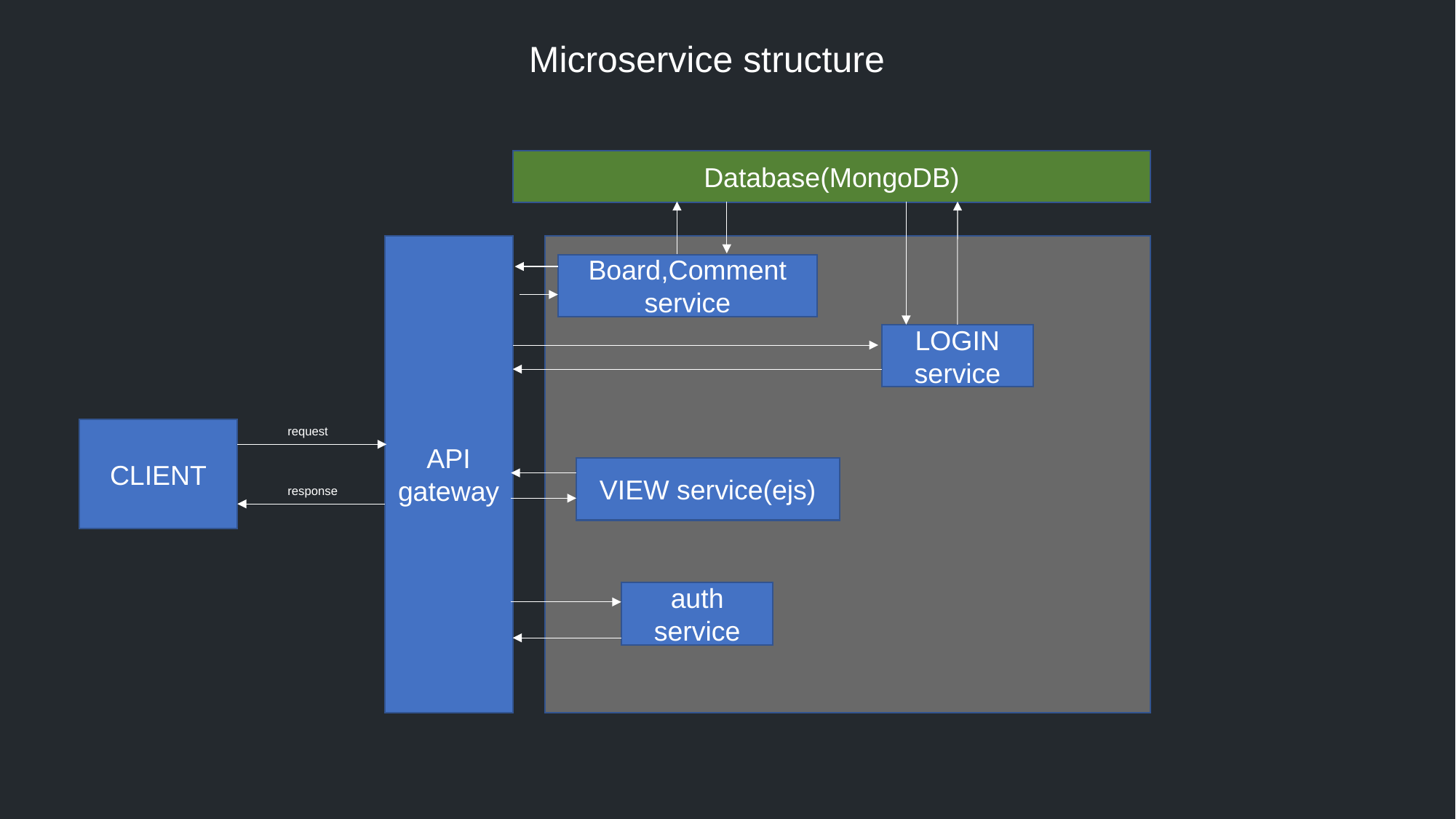

Microservice structure
Database(MongoDB)
API
gateway

Board,Comment service
LOGIN service
request
CLIENT
VIEW service(ejs)
response
auth service